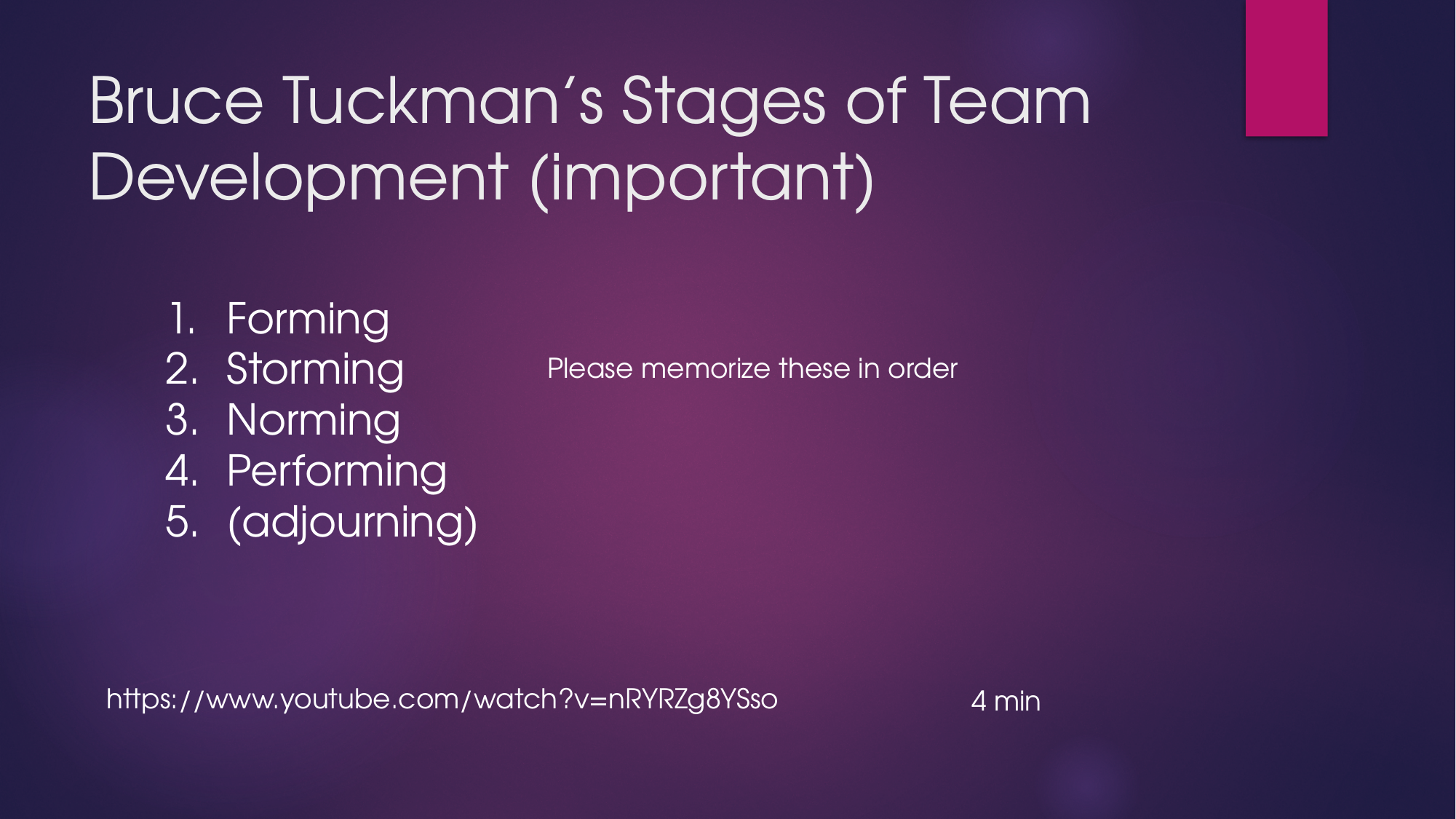

# Bruce Tuckman’s Stages of Team Development (important)
Forming
Storming
Norming
Performing
(adjourning)
Please memorize these in order
https://www.youtube.com/watch?v=nRYRZg8YSso
4 min